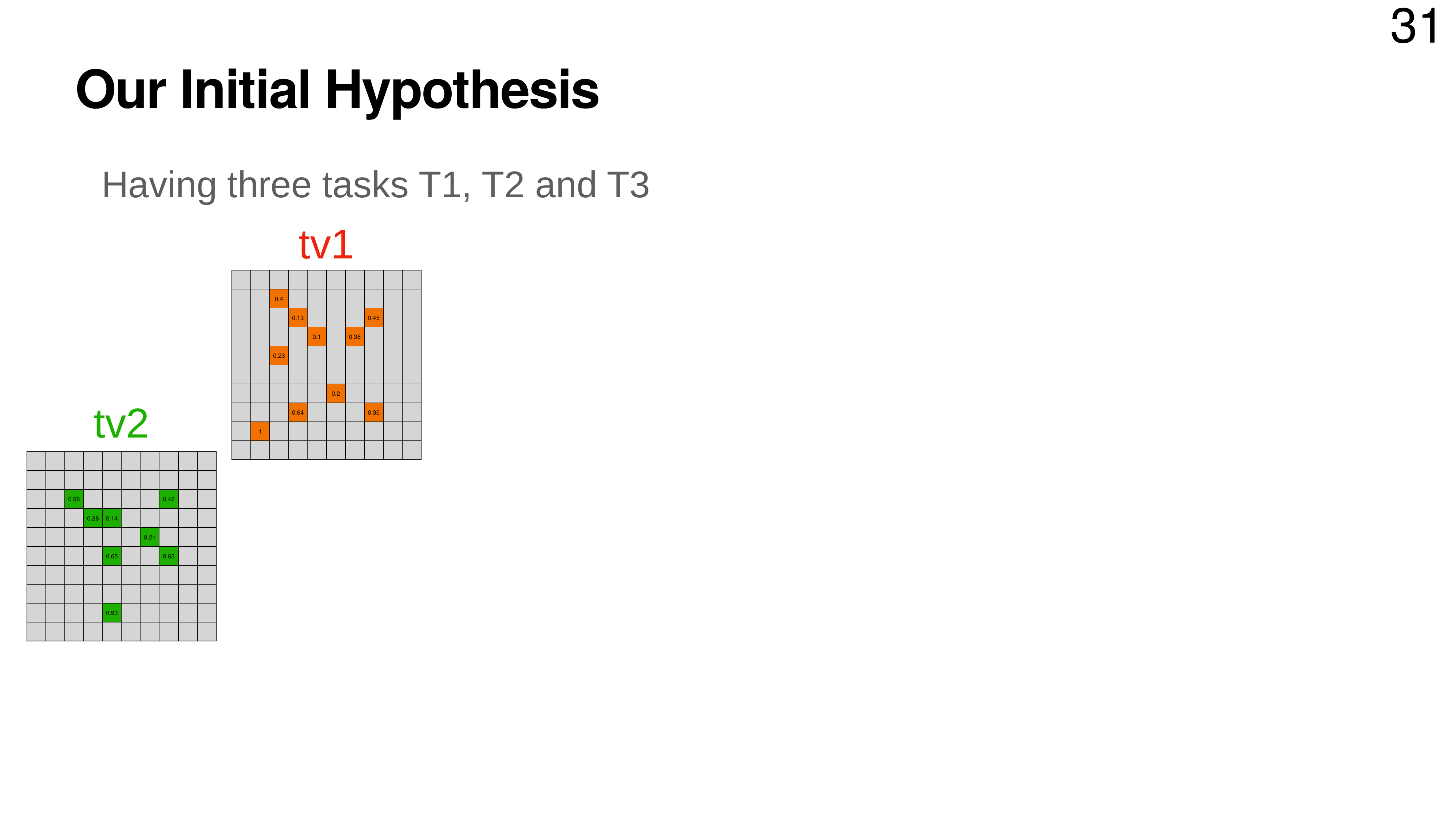

31
# Our Initial Hypothesis
Having three tasks T1, T2 and T3
tv1
|  |  |  |  |  |  |  |  |  |  |
| --- | --- | --- | --- | --- | --- | --- | --- | --- | --- |
|  |  | 0.4 |  |  |  |  |  |  |  |
|  |  |  | 0.13 |  |  |  | 0.45 |  |  |
|  |  |  |  | 0.1 |  | 0.38 |  |  |  |
|  |  | 0.23 |  |  |  |  |  |  |  |
|  |  |  |  |  |  |  |  |  |  |
|  |  |  |  |  | 0.2 |  |  |  |  |
|  |  |  | 0.64 |  |  |  | 0.35 |  |  |
|  | 1 |  |  |  |  |  |  |  |  |
|  |  |  |  |  |  |  |  |  |  |
tv2
|  |  |  |  |  |  |  |  |  |  |
| --- | --- | --- | --- | --- | --- | --- | --- | --- | --- |
|  |  |  |  |  |  |  |  |  |  |
|  |  | 0.96 |  |  |  |  | 0.42 |  |  |
|  |  |  | 0.88 | 0.14 |  |  |  |  |  |
|  |  |  |  |  |  | 0.21 |  |  |  |
|  |  |  |  | 0.65 |  |  | 0.63 |  |  |
|  |  |  |  |  |  |  |  |  |  |
|  |  |  |  |  |  |  |  |  |  |
|  |  |  |  | 0.93 |  |  |  |  |  |
|  |  |  |  |  |  |  |  |  |  |